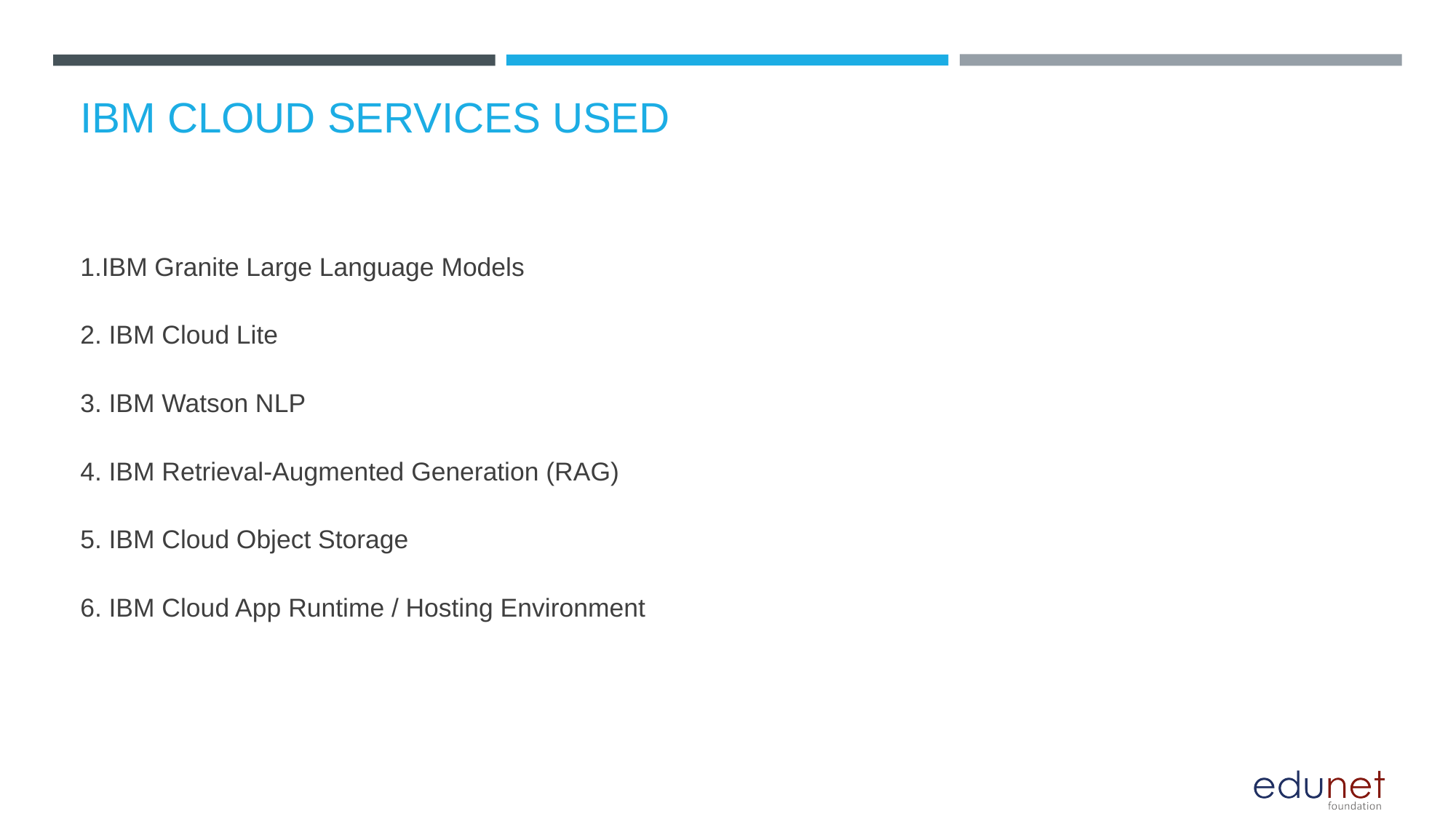

# IBM CLOUD SERVICES USED
1.IBM Granite Large Language Models

2. IBM Cloud Lite

3. IBM Watson NLP

4. IBM Retrieval-Augmented Generation (RAG)

5. IBM Cloud Object Storage

6. IBM Cloud App Runtime / Hosting Environment